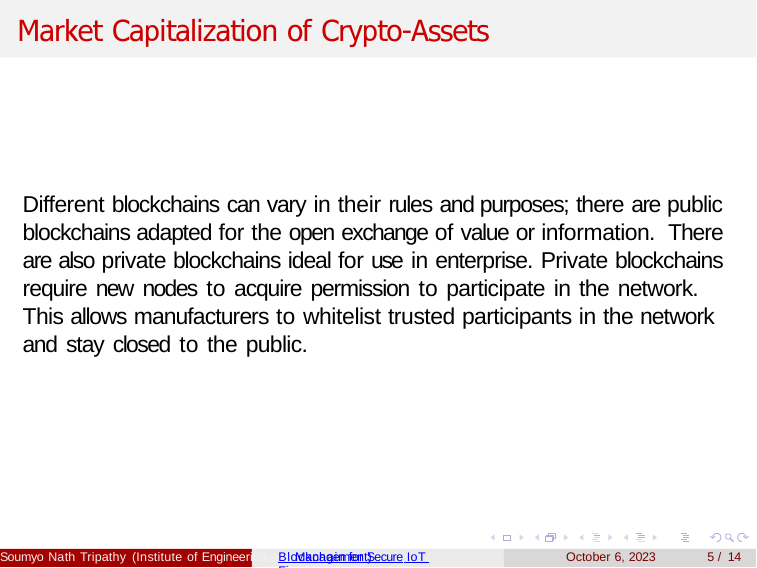

# Market Capitalization of Crypto-Assets
Different blockchains can vary in their rules and purposes; there are public  blockchains adapted for the open exchange of value or information. There  are also private blockchains ideal for use in enterprise. Private blockchains  require new nodes to acquire permission to participate in the network.
This allows manufacturers to whitelist trusted participants in the network  and stay closed to the public.

Soumyo Nath Tripathy (Institute of Engineer
Blockchain for Secure IoT Firmware
October 6, 2023
5 / 14
ing and Management)